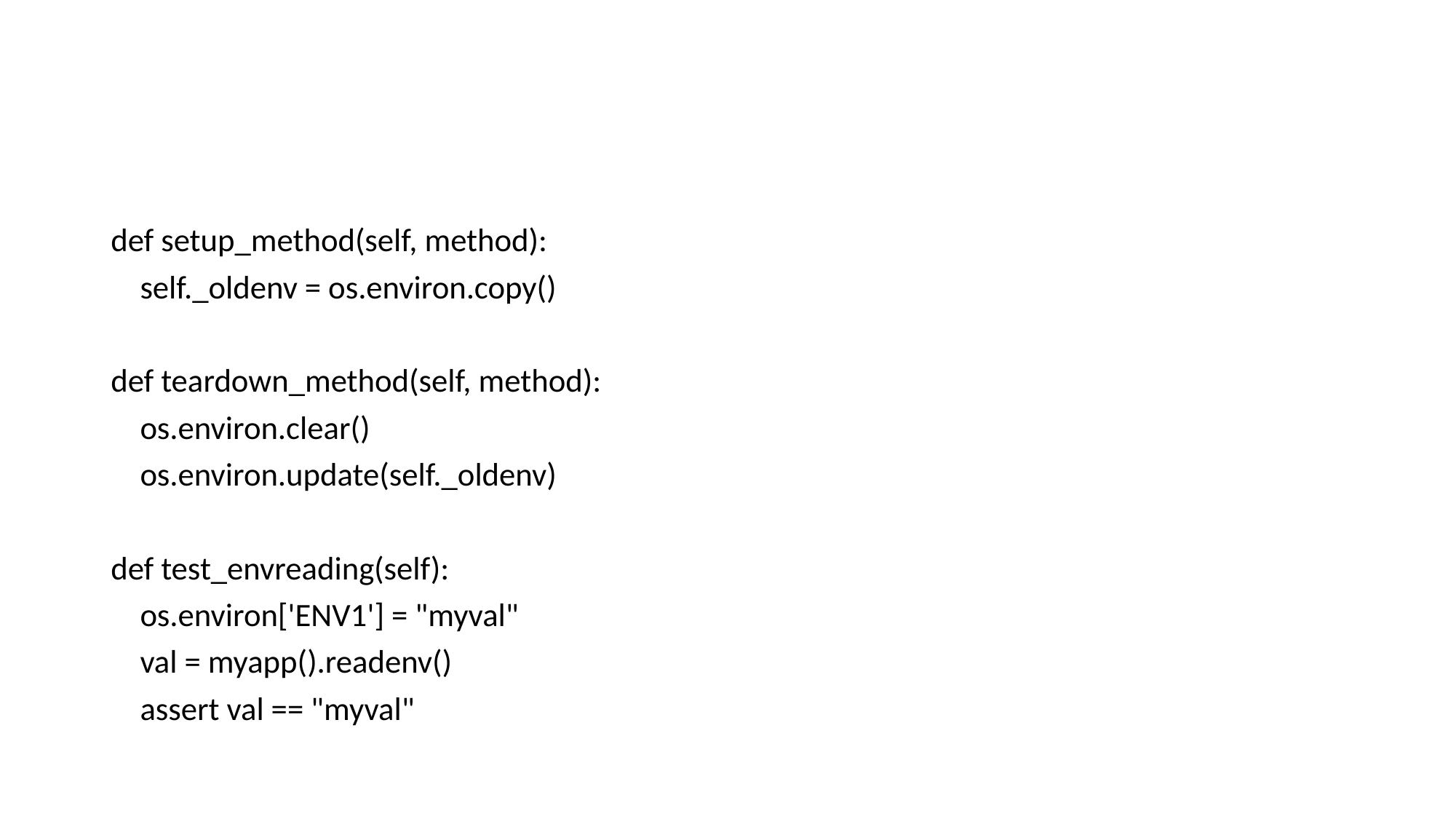

#
def setup_method(self, method):
    self._oldenv = os.environ.copy()

def teardown_method(self, method):
    os.environ.clear()
    os.environ.update(self._oldenv)

def test_envreading(self):
    os.environ['ENV1'] = "myval"
    val = myapp().readenv()
    assert val == "myval"